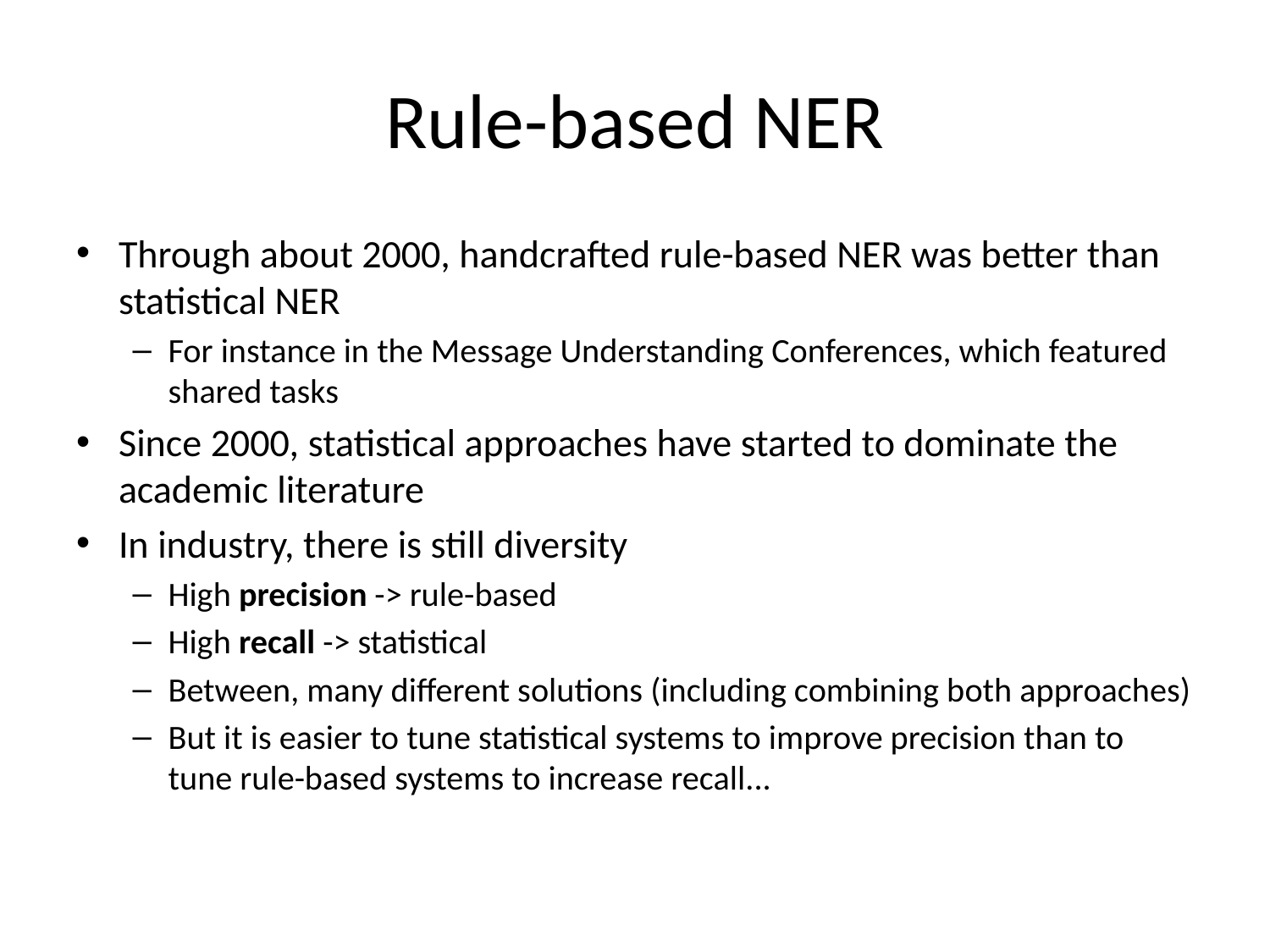

# Rule-based NER
Through about 2000, handcrafted rule-based NER was better than statistical NER
For instance in the Message Understanding Conferences, which featured shared tasks
Since 2000, statistical approaches have started to dominate the academic literature
In industry, there is still diversity
High precision -> rule-based
High recall -> statistical
Between, many different solutions (including combining both approaches)
But it is easier to tune statistical systems to improve precision than to tune rule-based systems to increase recall...